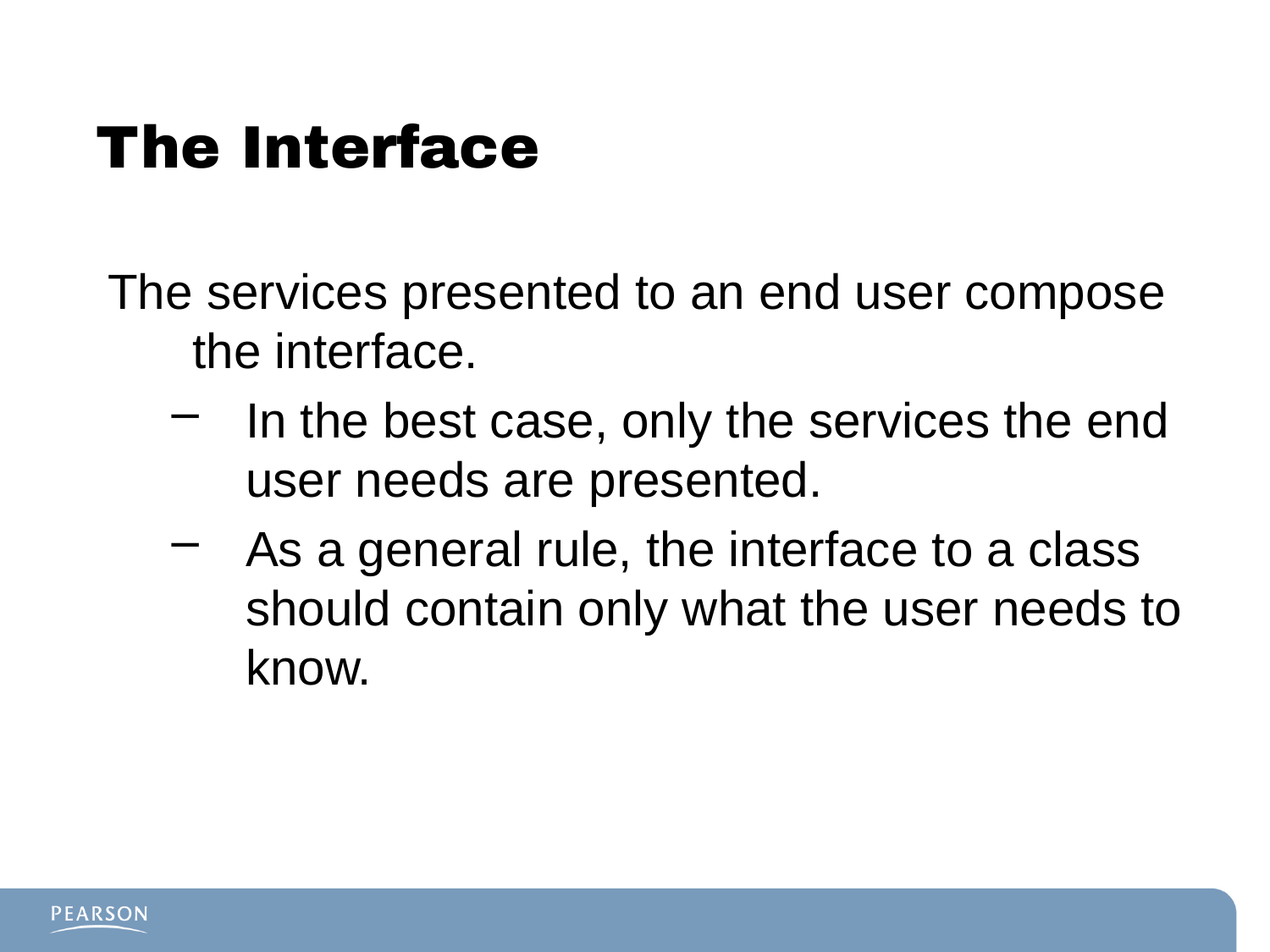

# The Interface
The services presented to an end user compose the interface.
In the best case, only the services the end user needs are presented.
As a general rule, the interface to a class should contain only what the user needs to know.